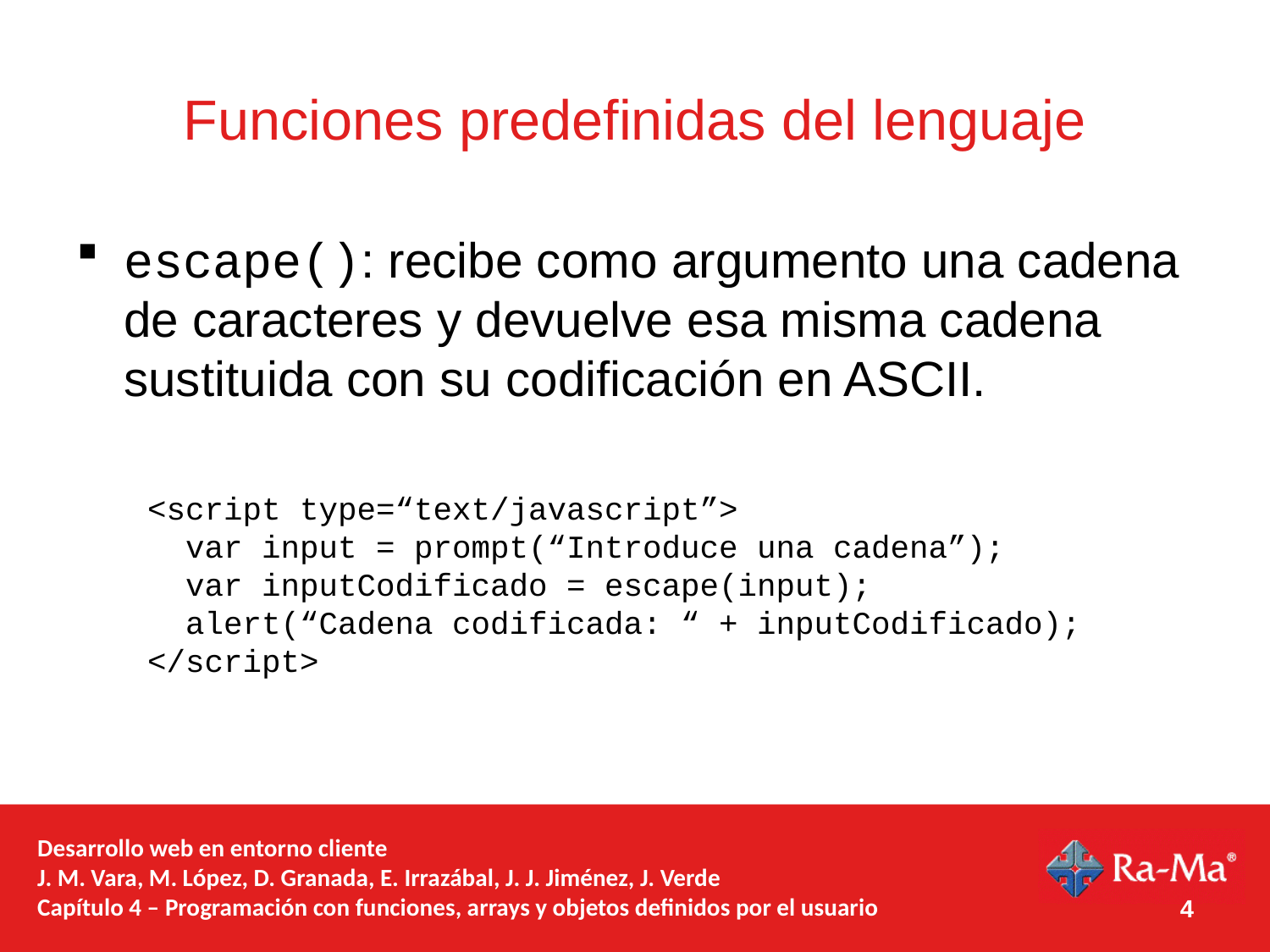

# Funciones predefinidas del lenguaje
escape(): recibe como argumento una cadena de caracteres y devuelve esa misma cadena sustituida con su codificación en ASCII.
<script type=“text/javascript”>
  var input = prompt(“Introduce una cadena”);
  var inputCodificado = escape(input);
  alert(“Cadena codificada: “ + inputCodificado);
</script>

Desarrollo web en entorno cliente
J. M. Vara, M. López, D. Granada, E. Irrazábal, J. J. Jiménez, J. Verde
Capítulo 4 – Programación con funciones, arrays y objetos definidos por el usuario
4